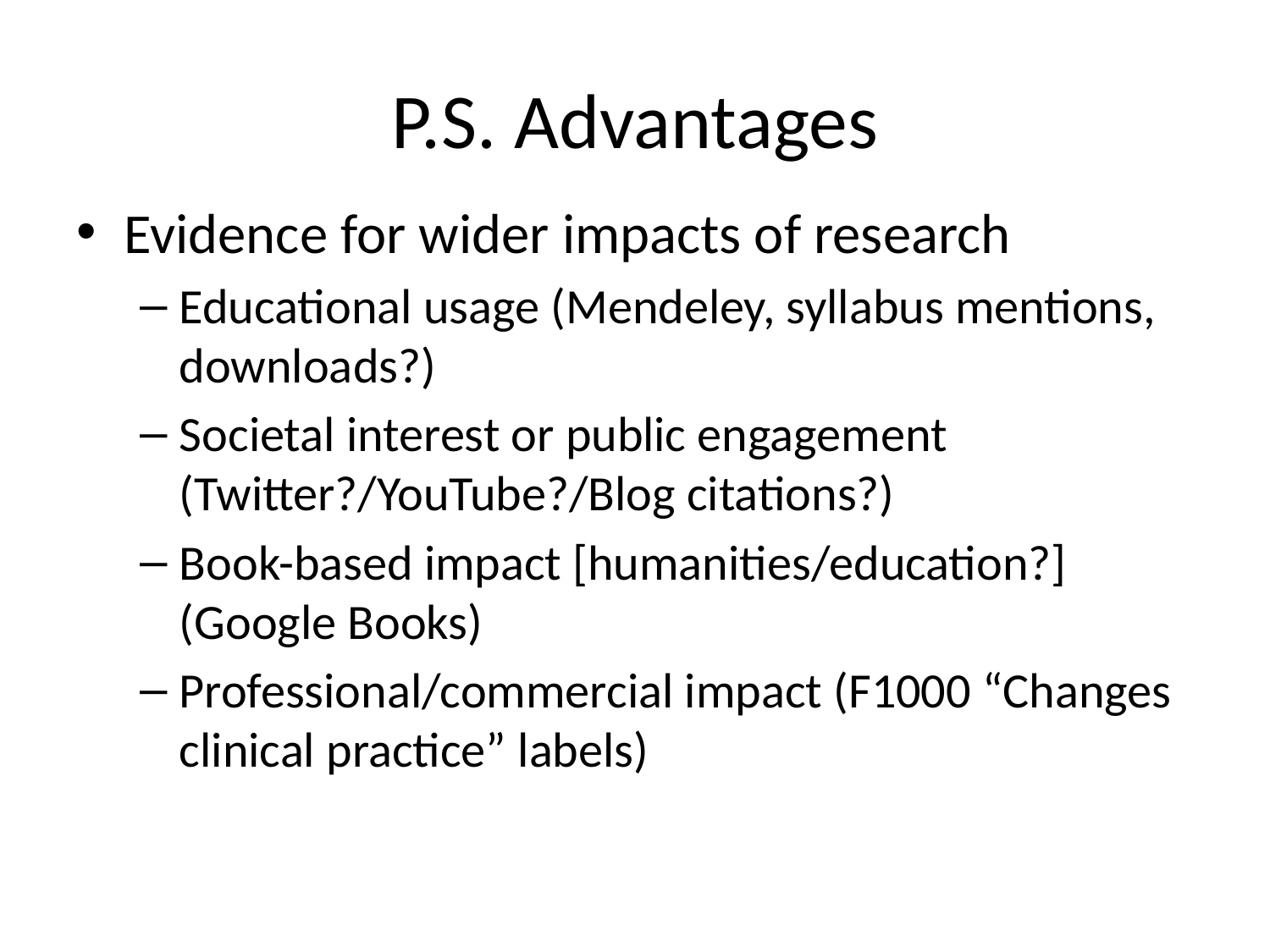

# P.S. Advantages
Evidence for wider impacts of research
Educational usage (Mendeley, syllabus mentions, downloads?)
Societal interest or public engagement (Twitter?/YouTube?/Blog citations?)
Book-based impact [humanities/education?] (Google Books)
Professional/commercial impact (F1000 “Changes clinical practice” labels)